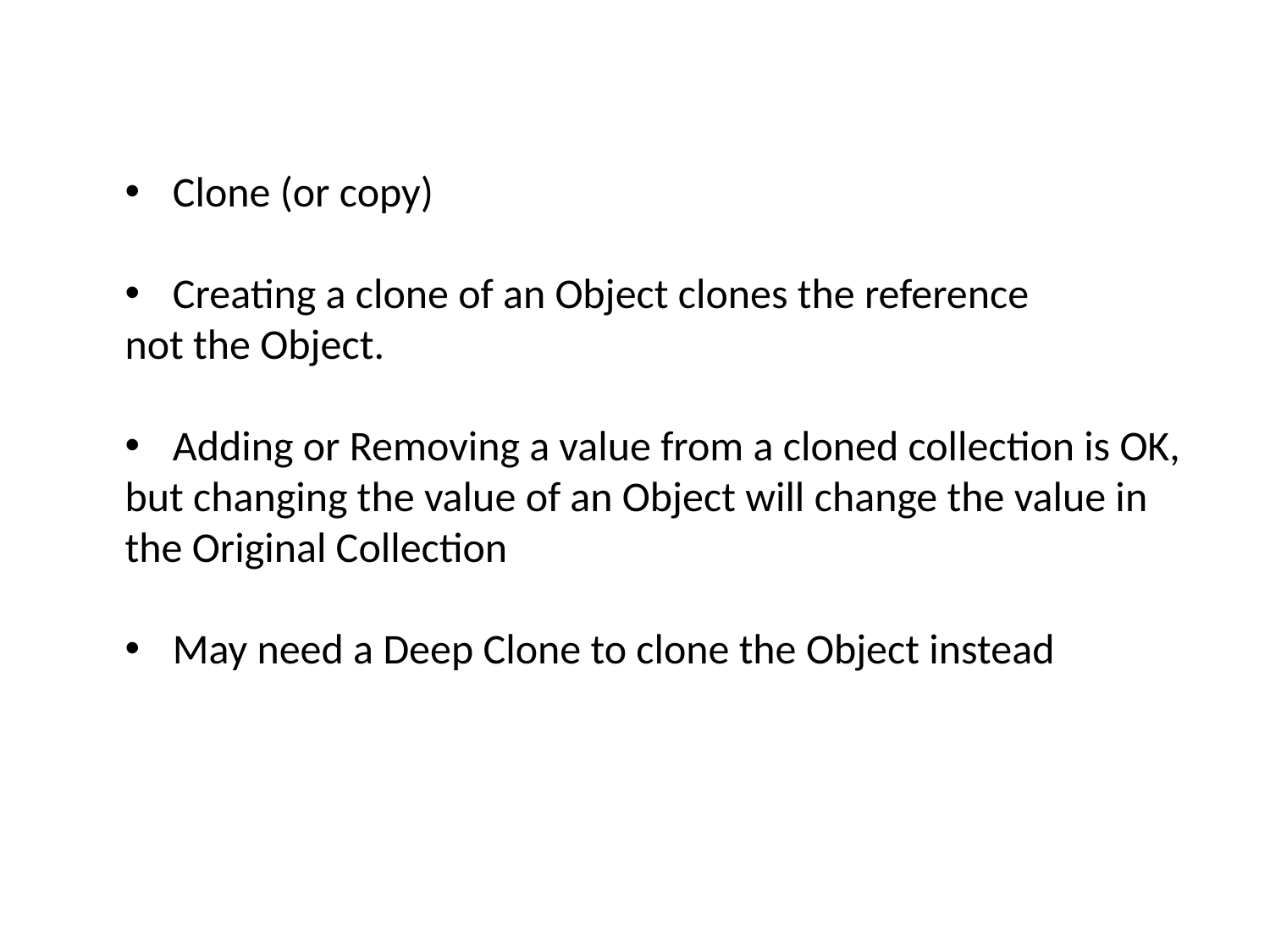

Clone (or copy)

Creating a clone of an Object clones the reference
not the Object.

Adding or Removing a value from a cloned collection is OK,
but changing the value of an Object will change the value in
the Original Collection

May need a Deep Clone to clone the Object instead